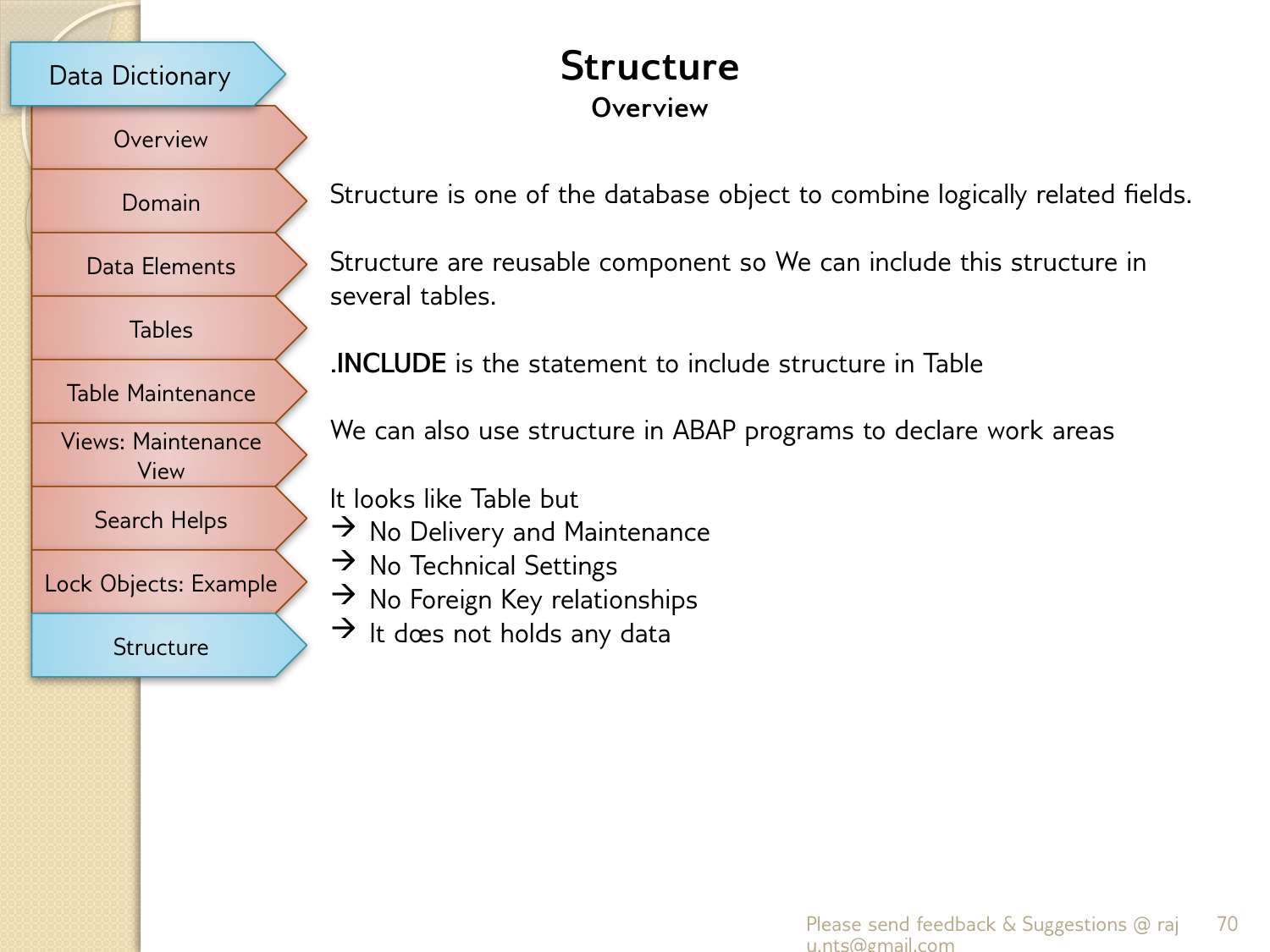

Structure
Overview
Data Dictionary

Overview
Domain
Structure is one of the database object to combine logically related fields.

Structure are reusable component so We can include this structure in several tables.

.INCLUDE is the statement to include structure in Table

We can also use structure in ABAP programs to declare work areas

It looks like Table but
No Delivery and Maintenance
No Technical Settings
No Foreign Key relationships
It does not holds any data
Data Elements
Tables
Table Maintenance
Views: Maintenance View
Search Helps
Lock Objects: Example
Structure
Please send feedback & Suggestions @ raju.nts@gmail.com
70